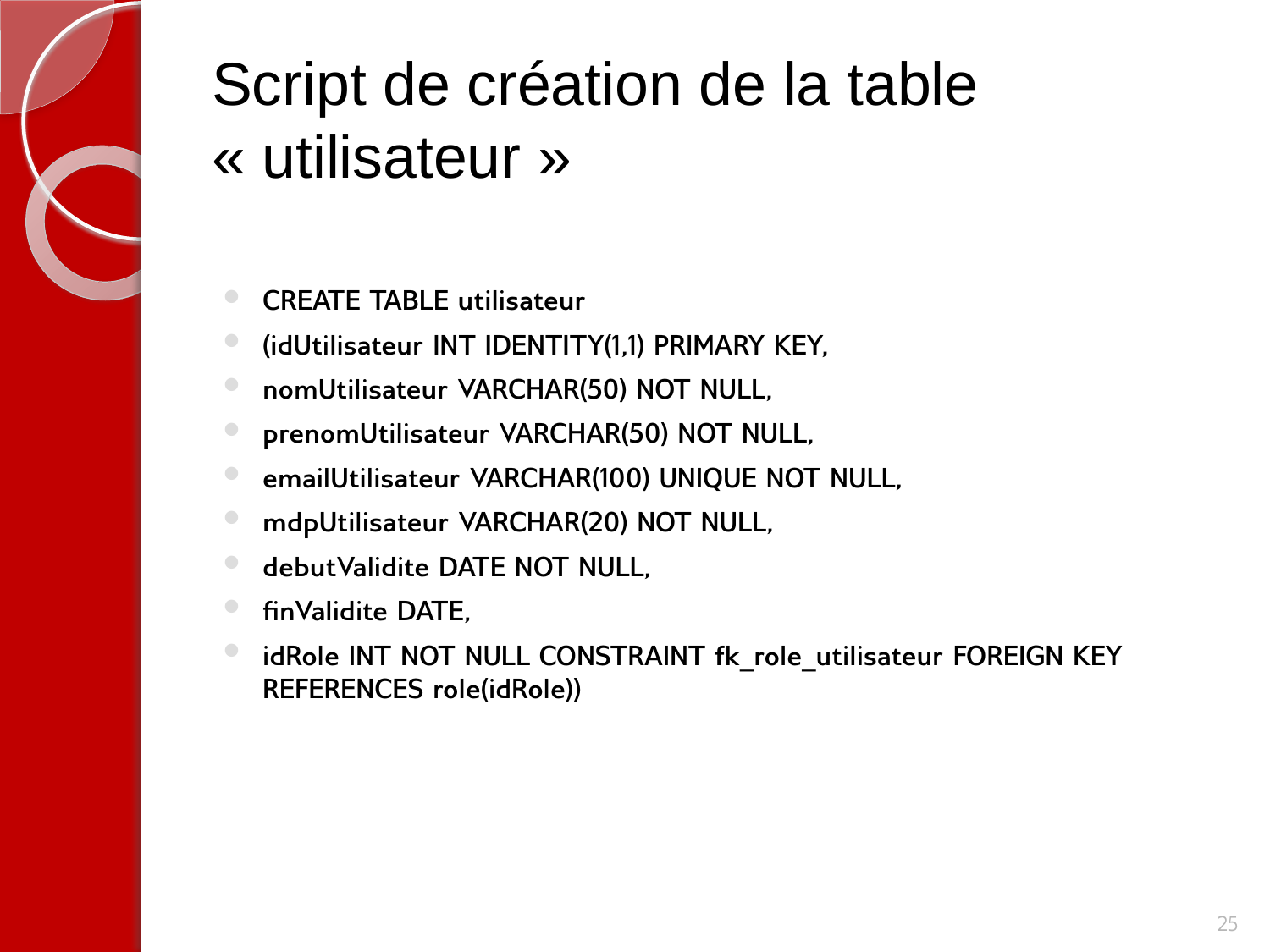

# Script de création de la table « utilisateur »
CREATE TABLE utilisateur
(idUtilisateur INT IDENTITY(1,1) PRIMARY KEY,
nomUtilisateur VARCHAR(50) NOT NULL,
prenomUtilisateur VARCHAR(50) NOT NULL,
emailUtilisateur VARCHAR(100) UNIQUE NOT NULL,
mdpUtilisateur VARCHAR(20) NOT NULL,
debutValidite DATE NOT NULL,
finValidite DATE,
idRole INT NOT NULL CONSTRAINT fk_role_utilisateur FOREIGN KEY REFERENCES role(idRole))
25